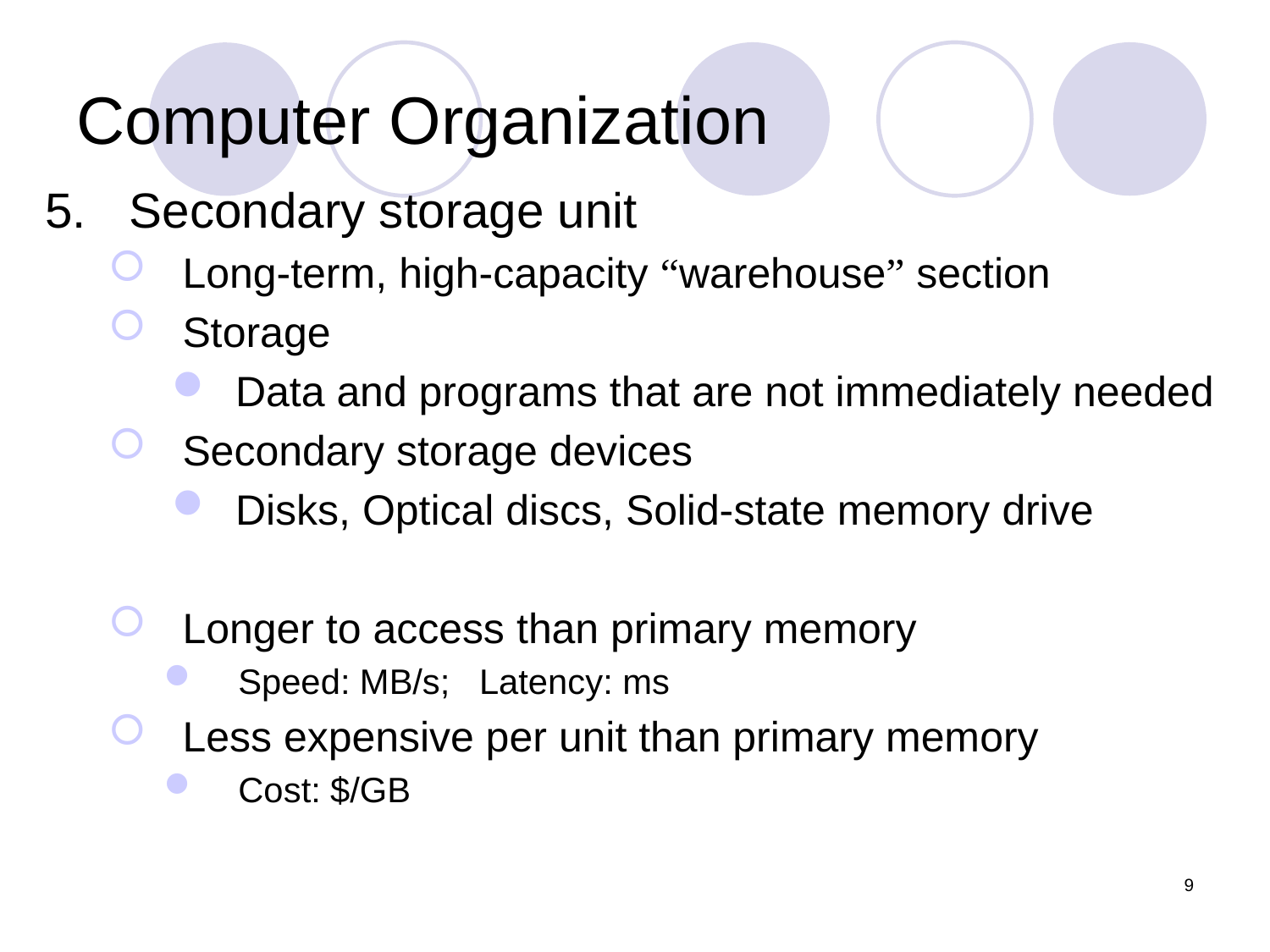

# Computer Organization
Secondary storage unit
Long-term, high-capacity “warehouse” section
Storage
Data and programs that are not immediately needed
Secondary storage devices
Disks, Optical discs, Solid-state memory drive

Longer to access than primary memory
Speed: MB/s;   Latency: ms
Less expensive per unit than primary memory
Cost: $/GB
9